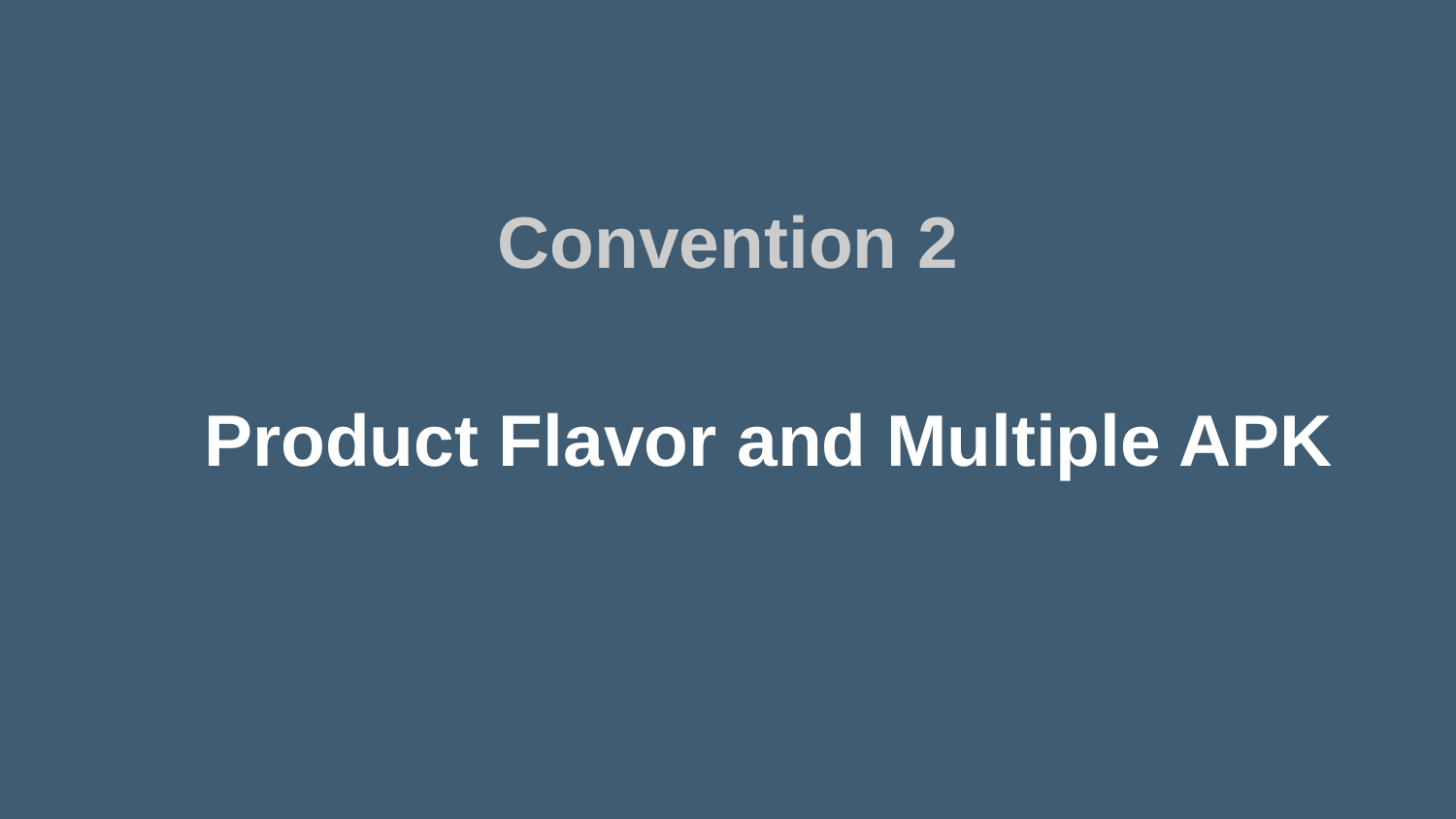

Convention 2
# Product Flavor and Multiple APK